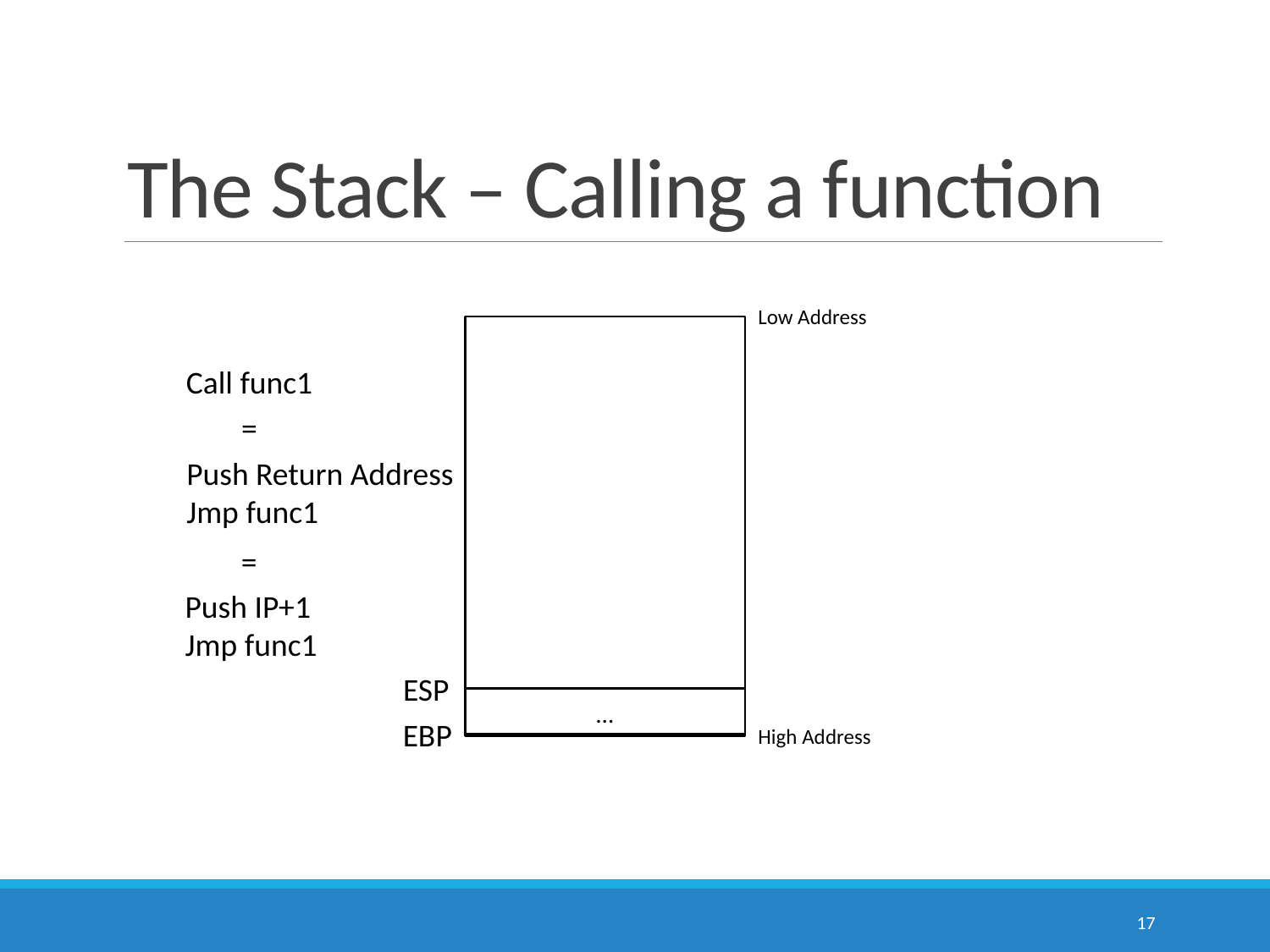

# The Stack – Calling a function
Low Address

Call func1
=
Push Return Address
Jmp func1
=
Push IP+1
Jmp func1
ESP
…
EBP
High Address
17